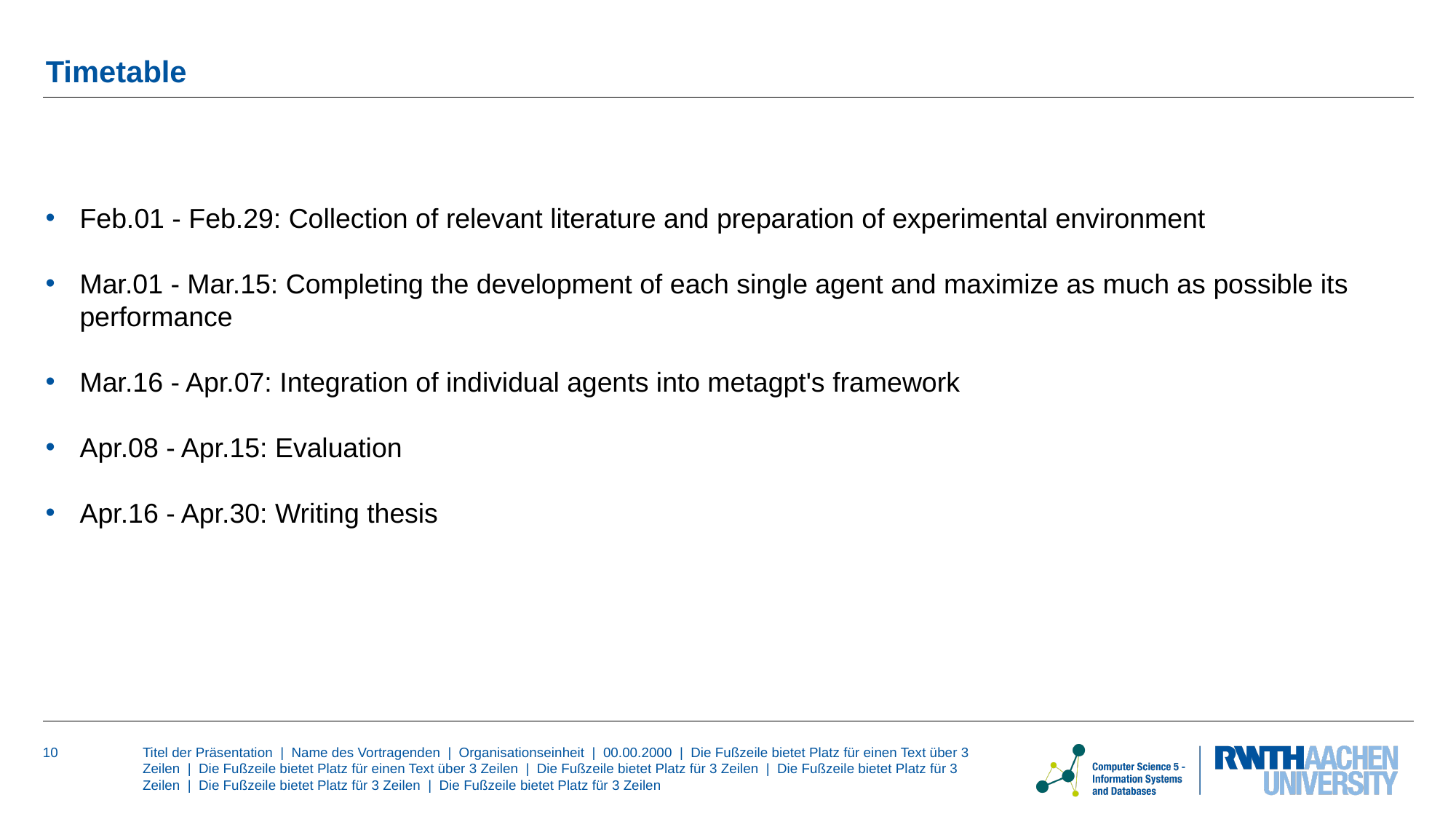

# Timetable

Feb.01 - Feb.29: Collection of relevant literature and preparation of experimental environment

Mar.01 - Mar.15: Completing the development of each single agent and maximize as much as possible its performance

Mar.16 - Apr.07: Integration of individual agents into metagpt's framework

Apr.08 - Apr.15: Evaluation

Apr.16 - Apr.30: Writing thesis